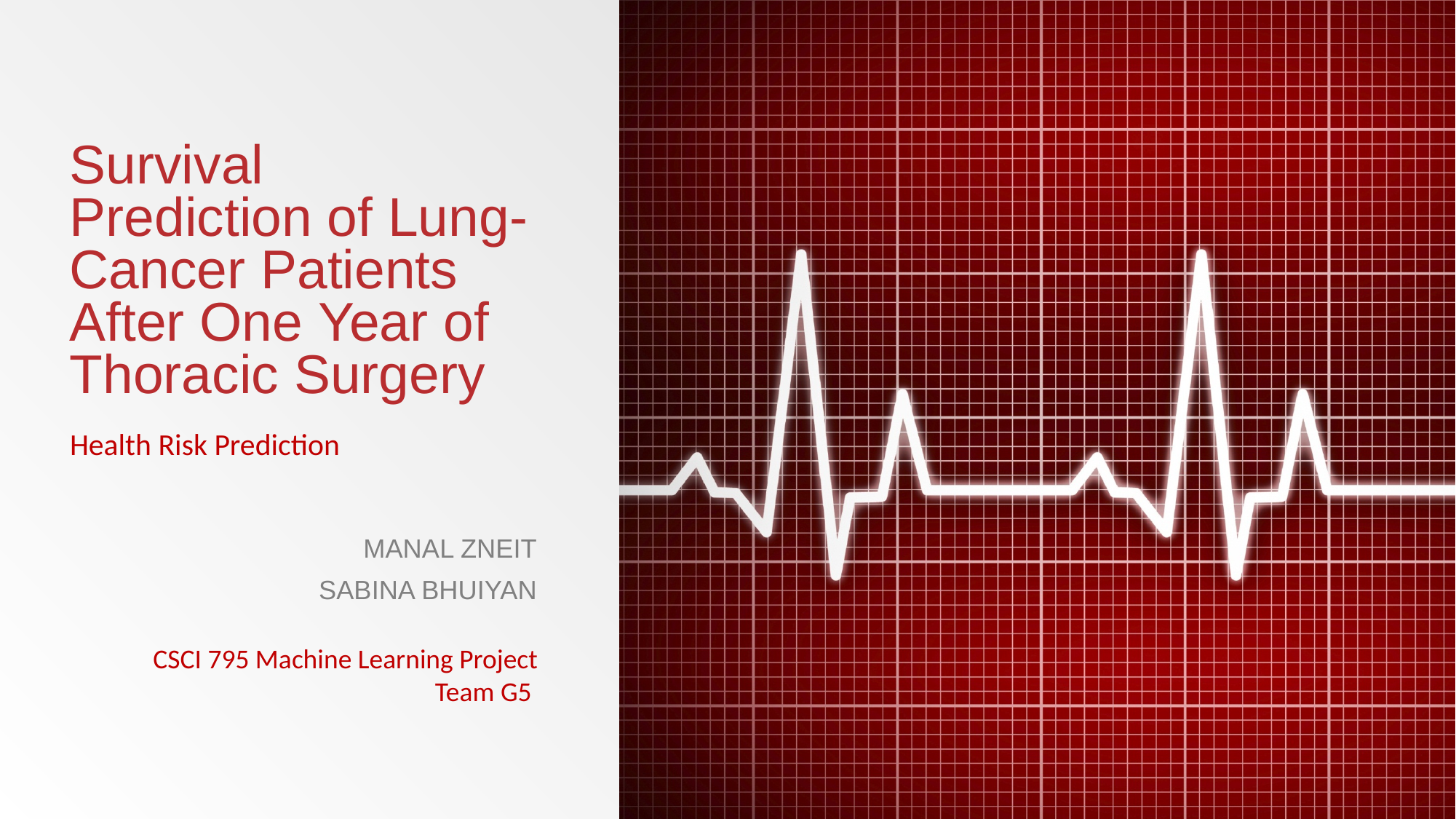

# Survival Prediction of Lung-Cancer Patients After One Year of Thoracic Surgery
Health Risk Prediction
Manal Zneit
Sabina Bhuiyan
CSCI 795 Machine Learning Project
Team G5